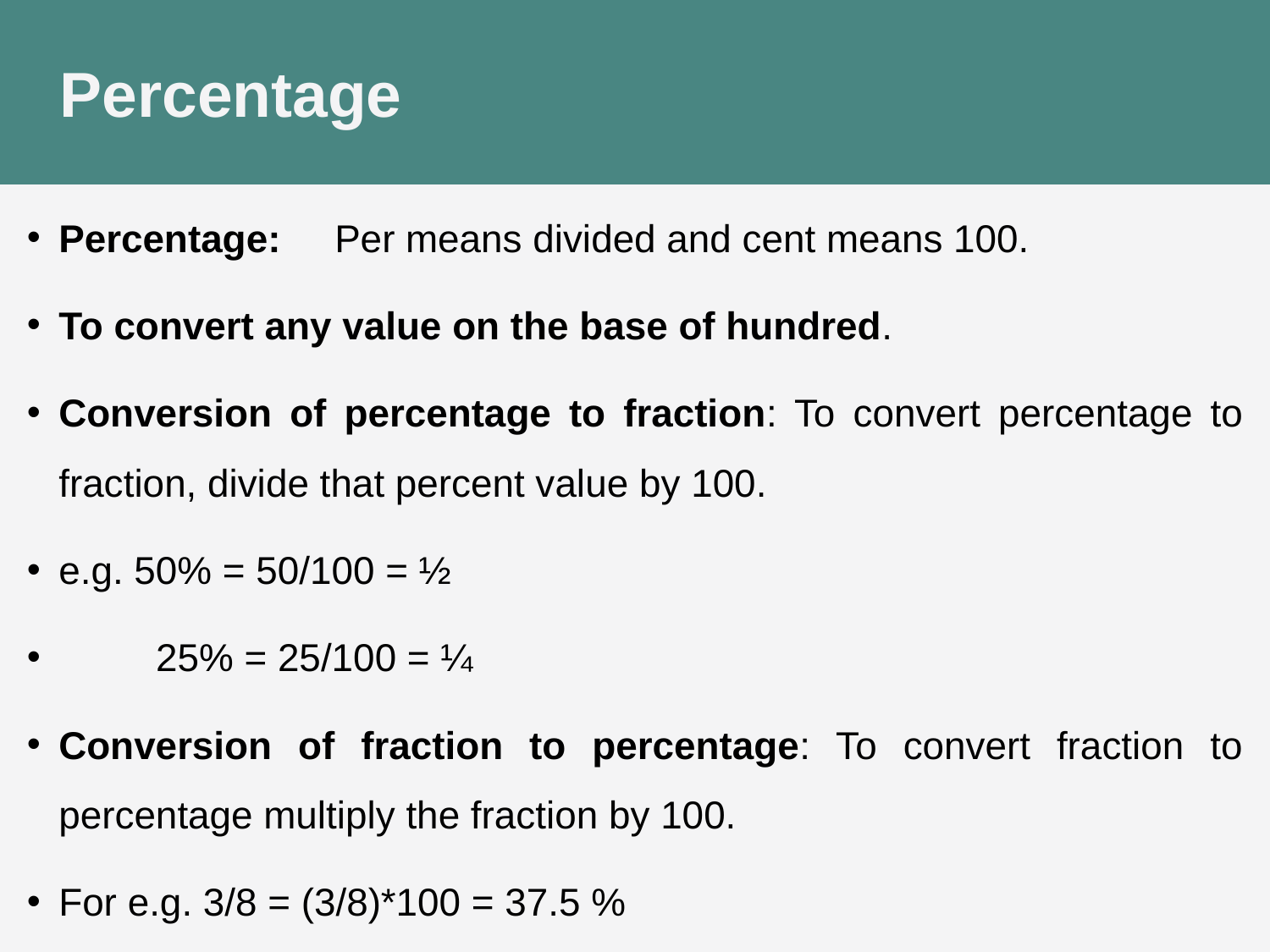

# Percentage
Percentage:     Per means divided and cent means 100.
To convert any value on the base of hundred.
Conversion of percentage to fraction: To convert percentage to fraction, divide that percent value by 100.
e.g. 50% = 50/100 = ½
         25% = 25/100 = ¼
Conversion of fraction to percentage: To convert fraction to percentage multiply the fraction by 100.
For e.g. 3/8 = (3/8)*100 = 37.5 %